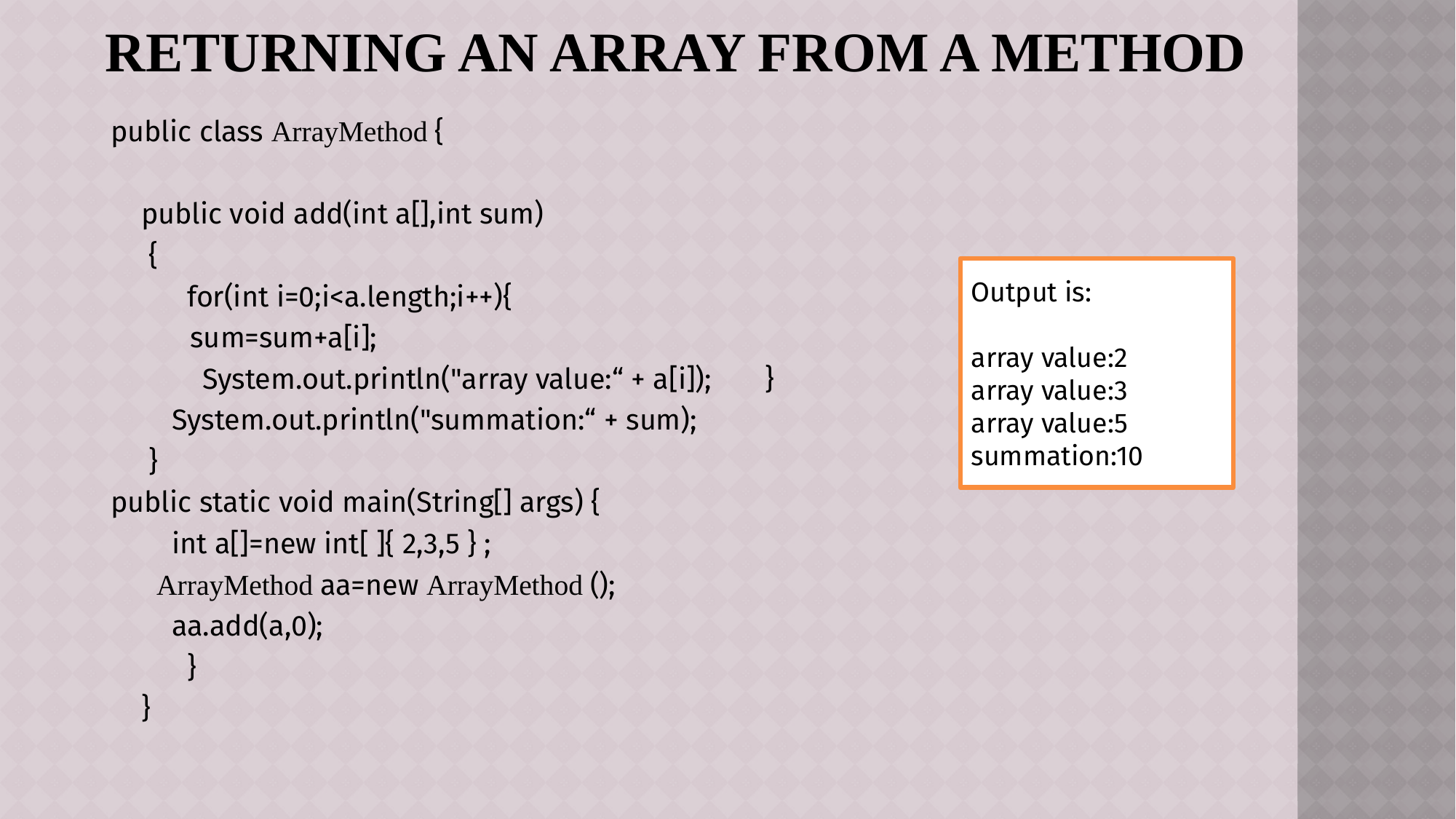

# Returning an Array from a Method
public class ArrayMethod {

    public void add(int a[],int sum)
     {
          for(int i=0;i<a.length;i++){
          	sum=sum+a[i];
            System.out.println("array value:“ + a[i]);       }
        System.out.println("summation:“ + sum);
     }
public static void main(String[] args) {
        int a[]=new int[ ]{ 2,3,5 } ;
      ArrayMethod aa=new ArrayMethod ();
        aa.add(a,0);
          }
    }
Output is:

array value:2
array value:3
array value:5
summation:10